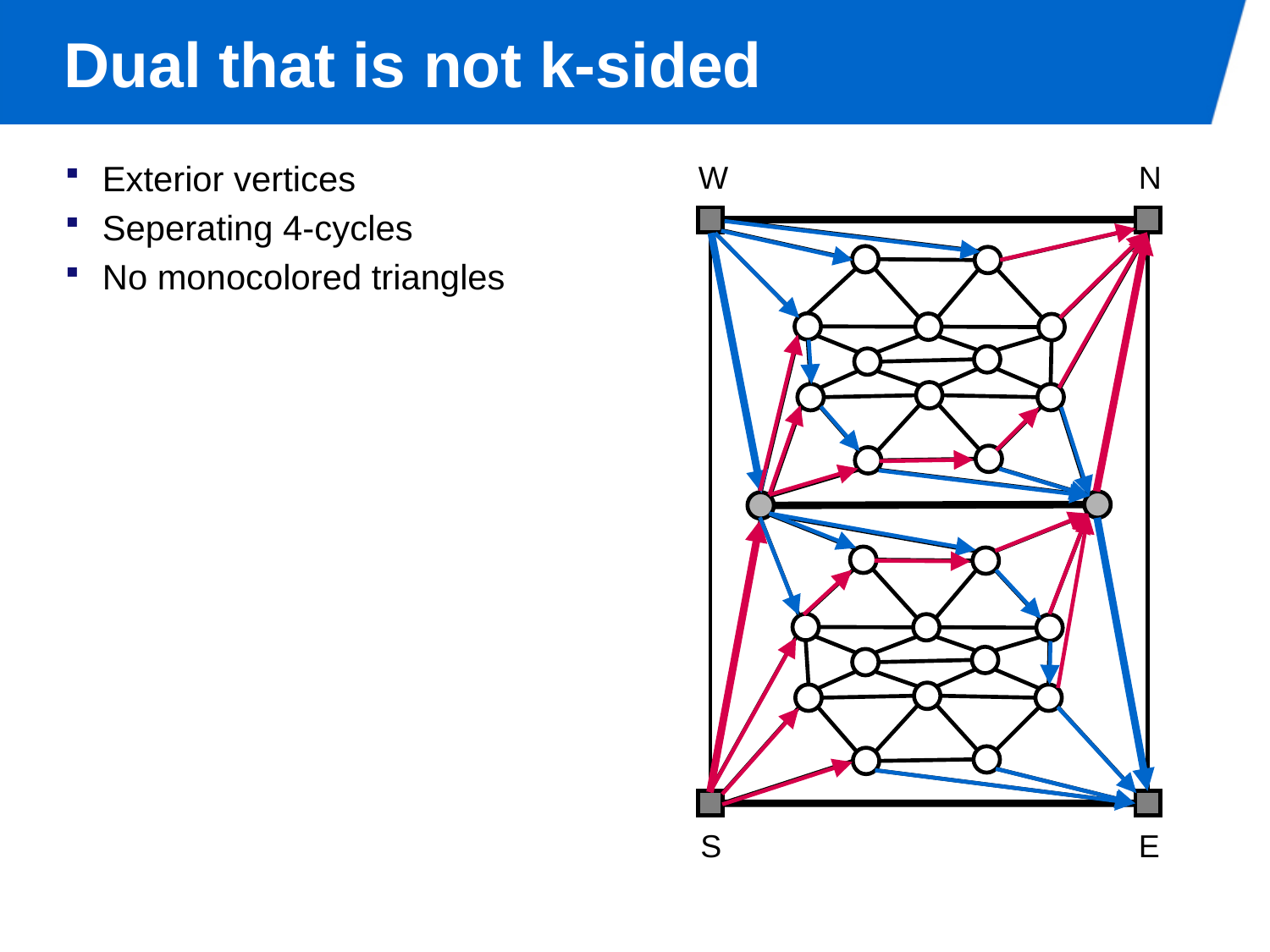

# Dual that is not k-sided
W
N
Exterior vertices
Seperating 4-cycles
No monocolored triangles

S
E